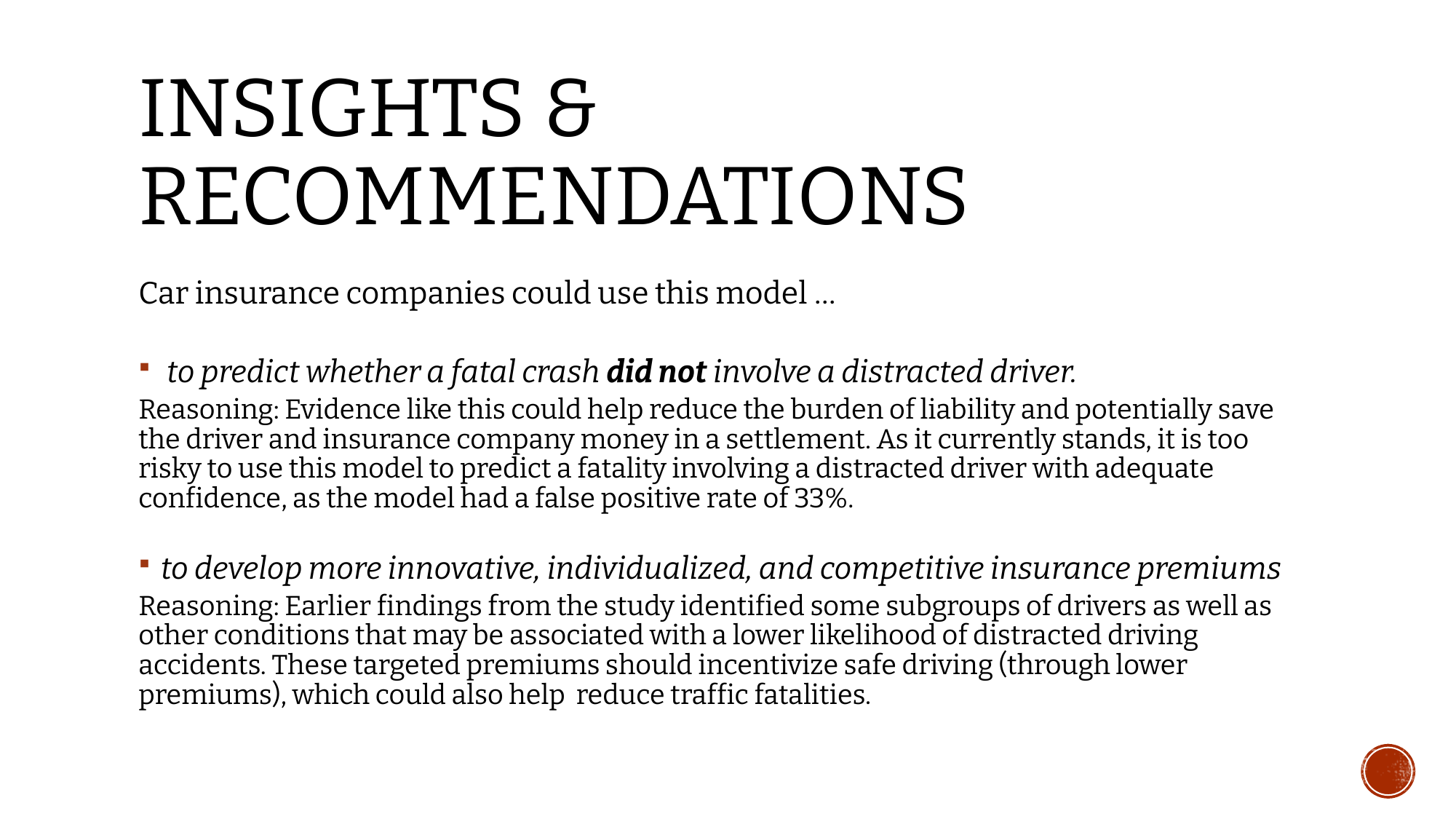

# Insights & recommendations

Car insurance companies could use this model …

 to predict whether a fatal crash did not involve a distracted driver.
Reasoning: Evidence like this could help reduce the burden of liability and potentially save the driver and insurance company money in a settlement. As it currently stands, it is too risky to use this model to predict a fatality involving a distracted driver with adequate confidence, as the model had a false positive rate of 33%.

to develop more innovative, individualized, and competitive insurance premiums
Reasoning: Earlier findings from the study identified some subgroups of drivers as well as other conditions that may be associated with a lower likelihood of distracted driving accidents. These targeted premiums should incentivize safe driving (through lower premiums), which could also help  reduce traffic fatalities.